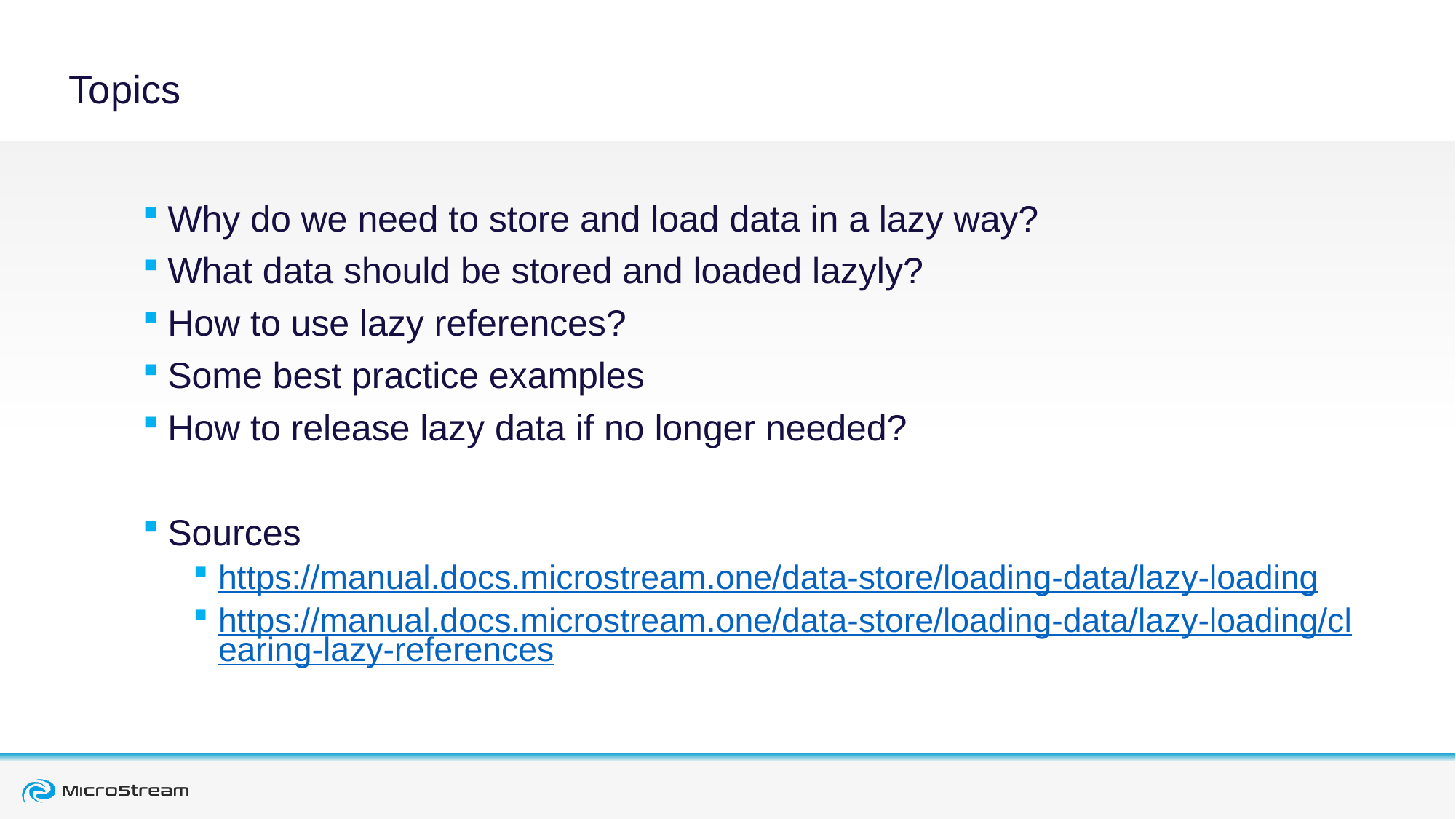

# Topics
Why do we need to store and load data in a lazy way?
What data should be stored and loaded lazyly?
How to use lazy references?
Some best practice examples
How to release lazy data if no longer needed?

Sources
https://manual.docs.microstream.one/data-store/loading-data/lazy-loading
https://manual.docs.microstream.one/data-store/loading-data/lazy-loading/clearing-lazy-references